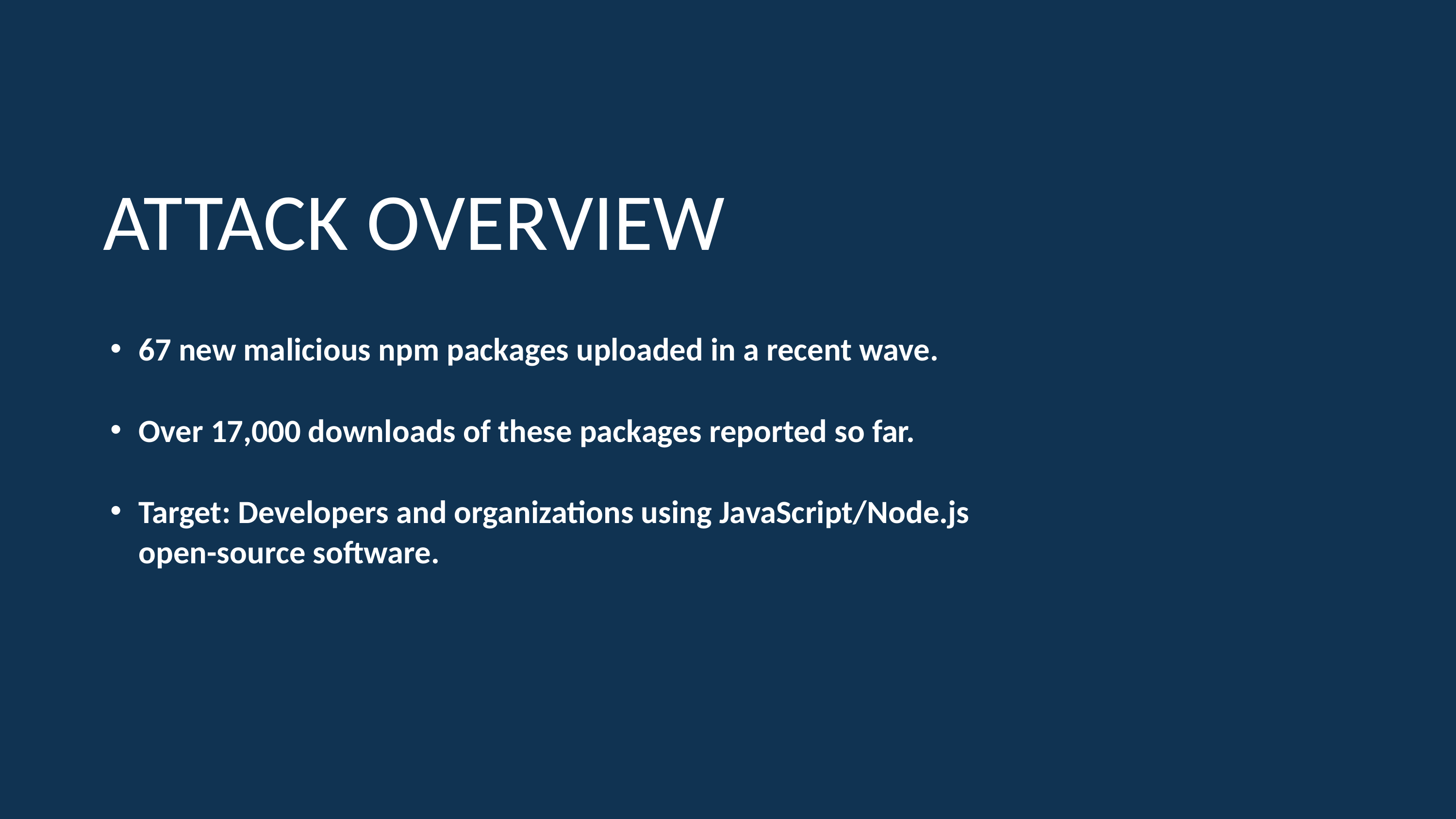

ATTACK OVERVIEW
67 new malicious npm packages uploaded in a recent wave.

Over 17,000 downloads of these packages reported so far.

Target: Developers and organizations using JavaScript/Node.js open-source software.